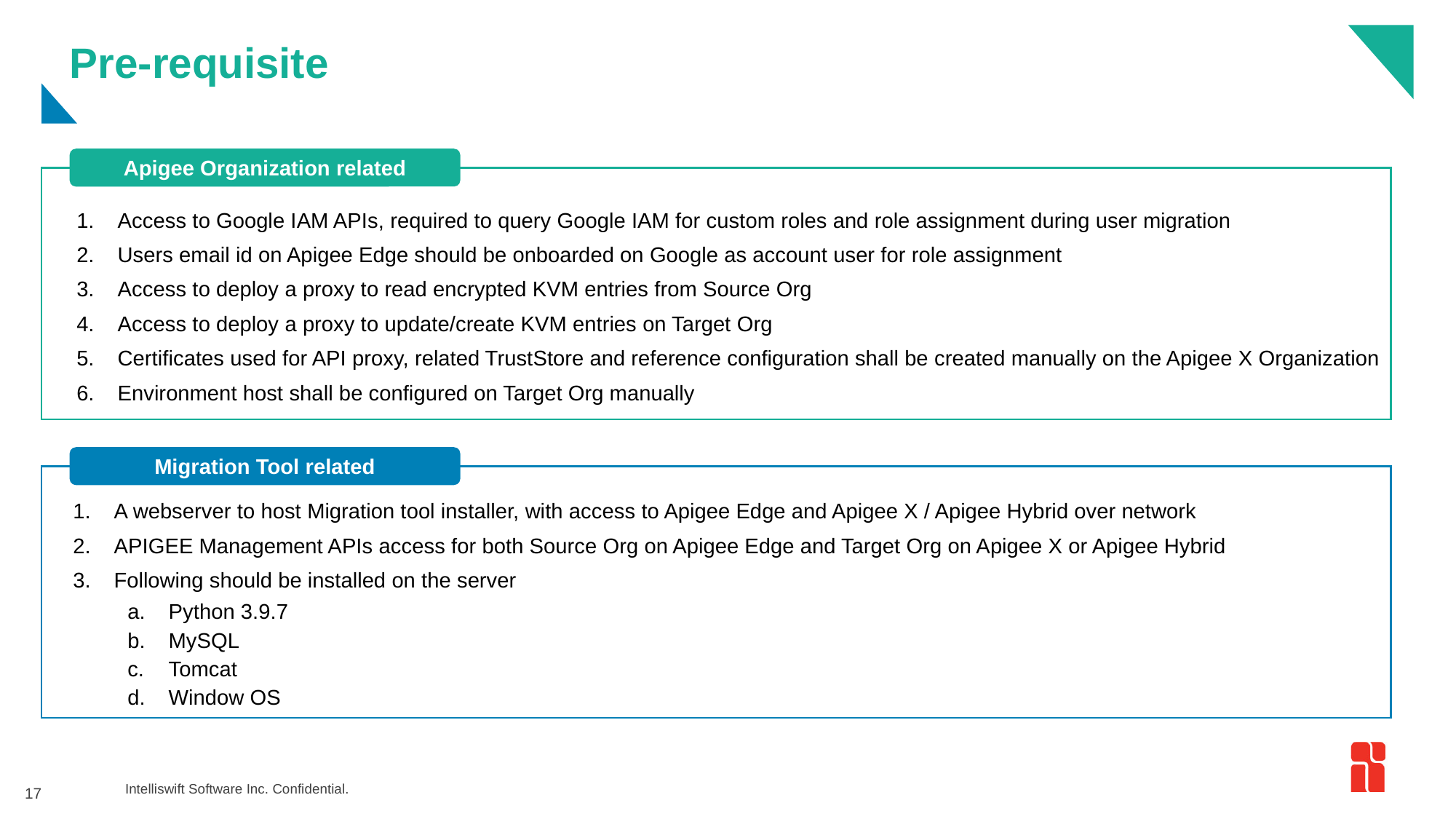

# Pre-requisite
Apigee Organization related

Access to Google IAM APIs, required to query Google IAM for custom roles and role assignment during user migration
Users email id on Apigee Edge should be onboarded on Google as account user for role assignment
Access to deploy a proxy to read encrypted KVM entries from Source Org
Access to deploy a proxy to update/create KVM entries on Target Org
Certificates used for API proxy, related TrustStore and reference configuration shall be created manually on the Apigee X Organization
Environment host shall be configured on Target Org manually
Migration Tool related

A webserver to host Migration tool installer, with access to Apigee Edge and Apigee X / Apigee Hybrid over network
APIGEE Management APIs access for both Source Org on Apigee Edge and Target Org on Apigee X or Apigee Hybrid
Following should be installed on the server
Python 3.9.7
MySQL
Tomcat
Window OS